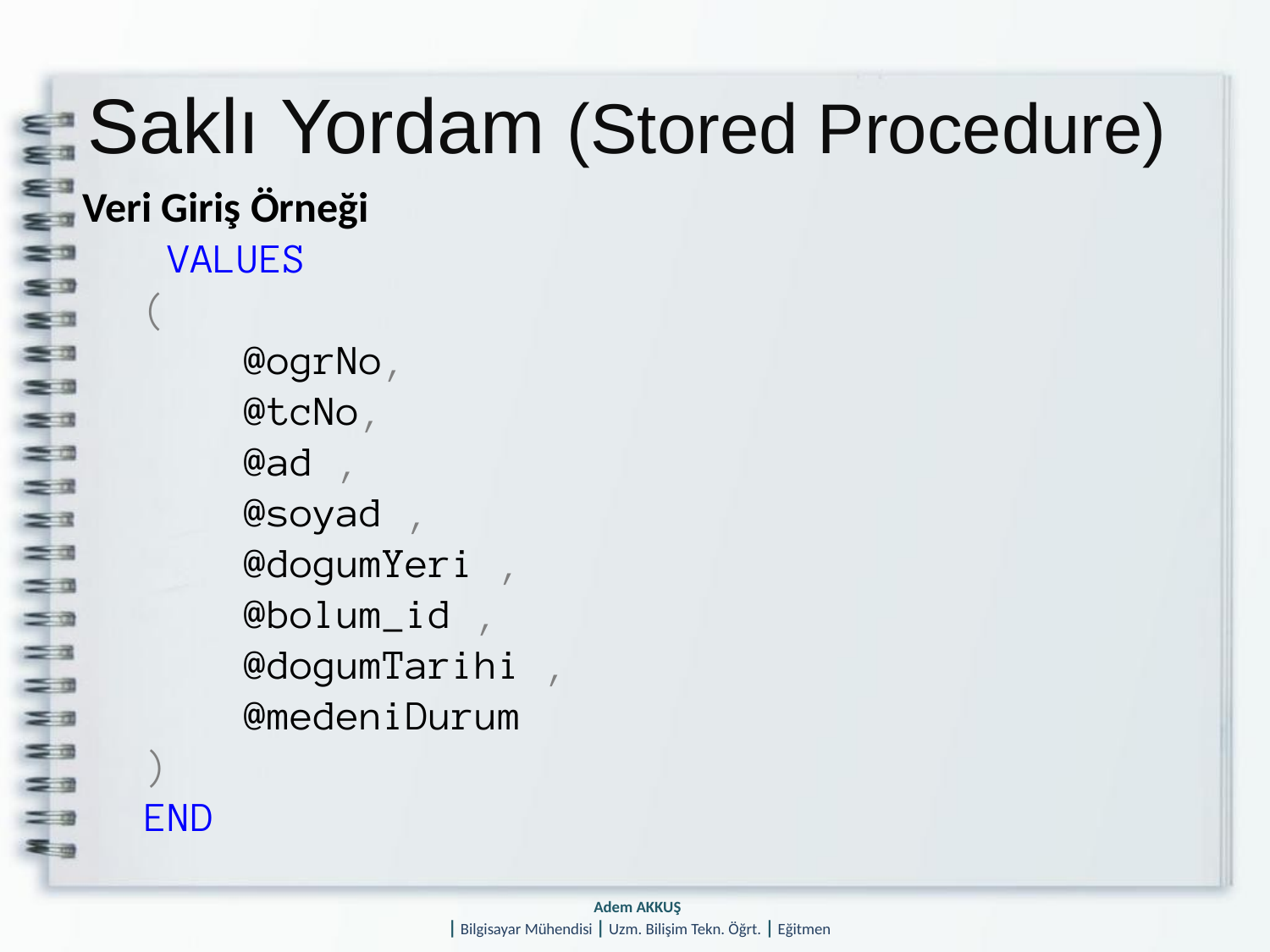

# Saklı Yordam (Stored Procedure)
Veri Giriş Örneği
 VALUES
(
@ogrNo,
@tcNo,
@ad ,
@soyad ,
@dogumYeri ,
@bolum_id ,
@dogumTarihi ,
@medeniDurum
)
END
Adem AKKUŞ
| Bilgisayar Mühendisi | Uzm. Bilişim Tekn. Öğrt. | Eğitmen